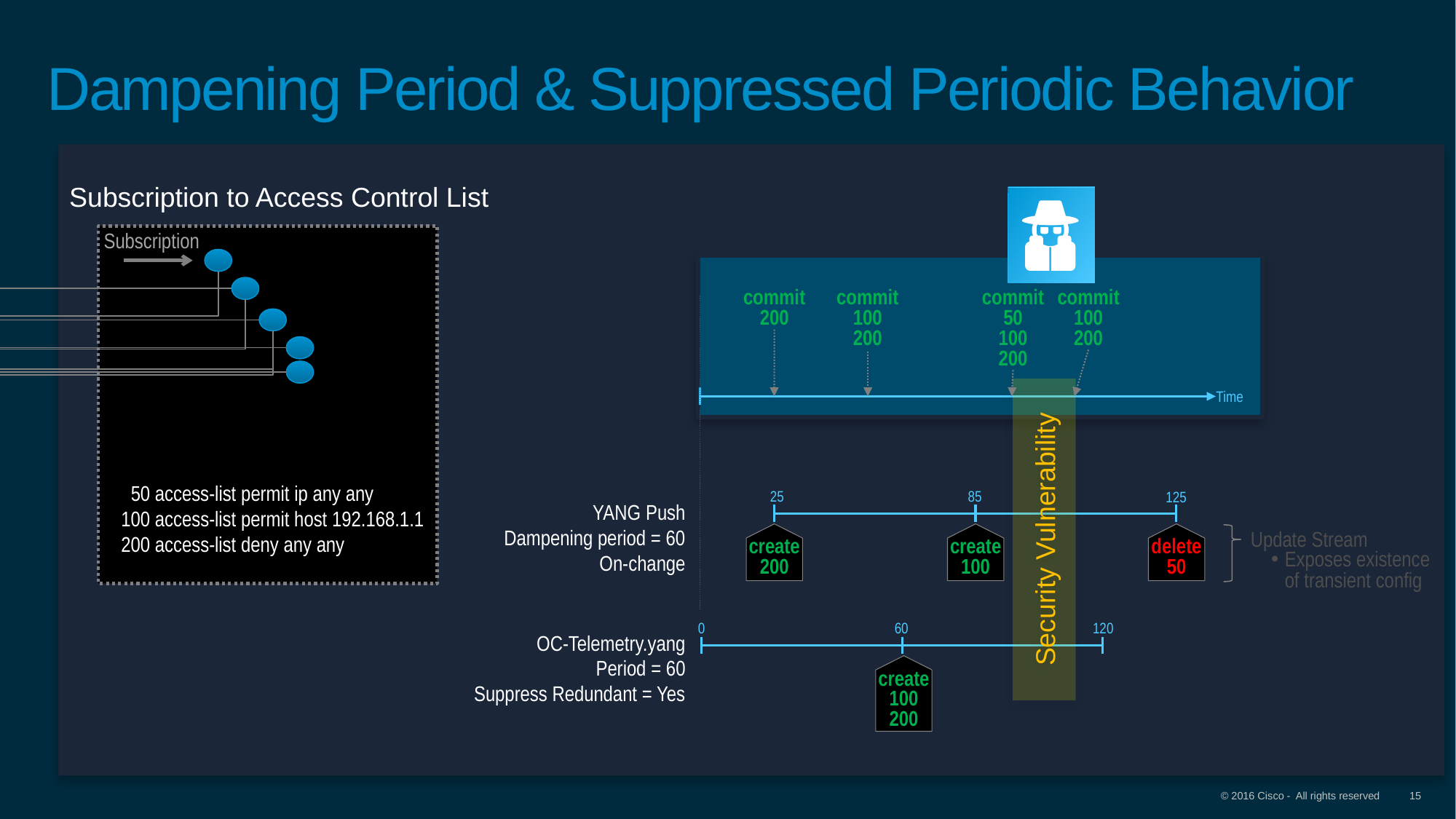

# Dampening Period & Suppressed Periodic Behavior

Subscription to Access Control List

Subscription
  ACL*

  ACL entries
commit
200
commit
100
200
commit
50
100
200
commit
100
200
  ACE
  matches
  action
Time
  50 access-list permit ip any any
100 access-list permit host 192.168.1.1
200 access-list deny any any
25
85
125
YANG Push
Dampening period = 60
On-change
Security Vulnerability
Update Stream
Exposes existence of transient config

create
200
create
100
delete
50
0
60
120
OC-Telemetry.yang
Period = 60
Suppress Redundant = Yes

create
100
200